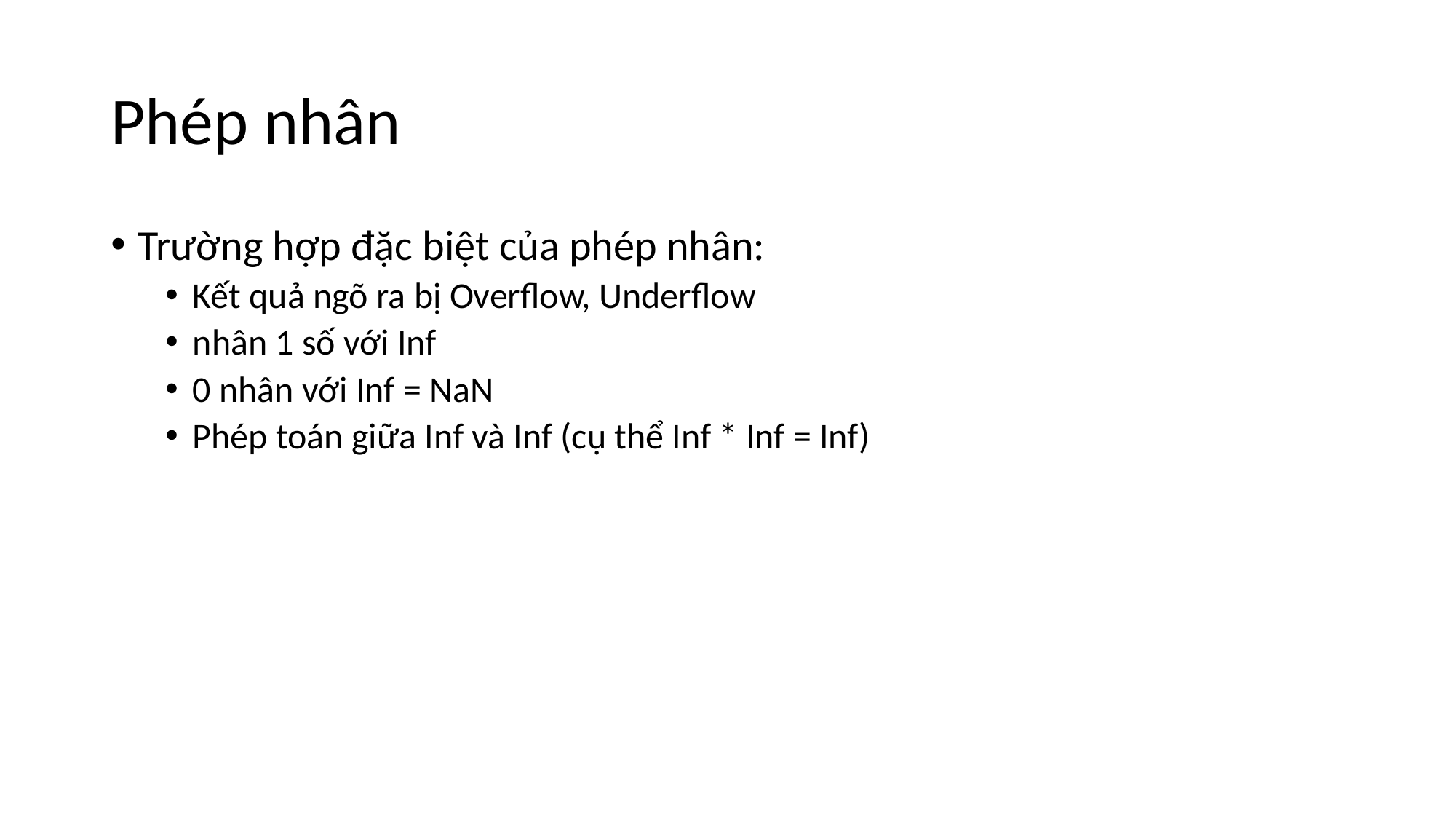

# Phép nhân
Trường hợp đặc biệt của phép nhân:
Kết quả ngõ ra bị Overflow, Underflow
nhân 1 số với Inf
0 nhân với Inf = NaN
Phép toán giữa Inf và Inf (cụ thể Inf * Inf = Inf)